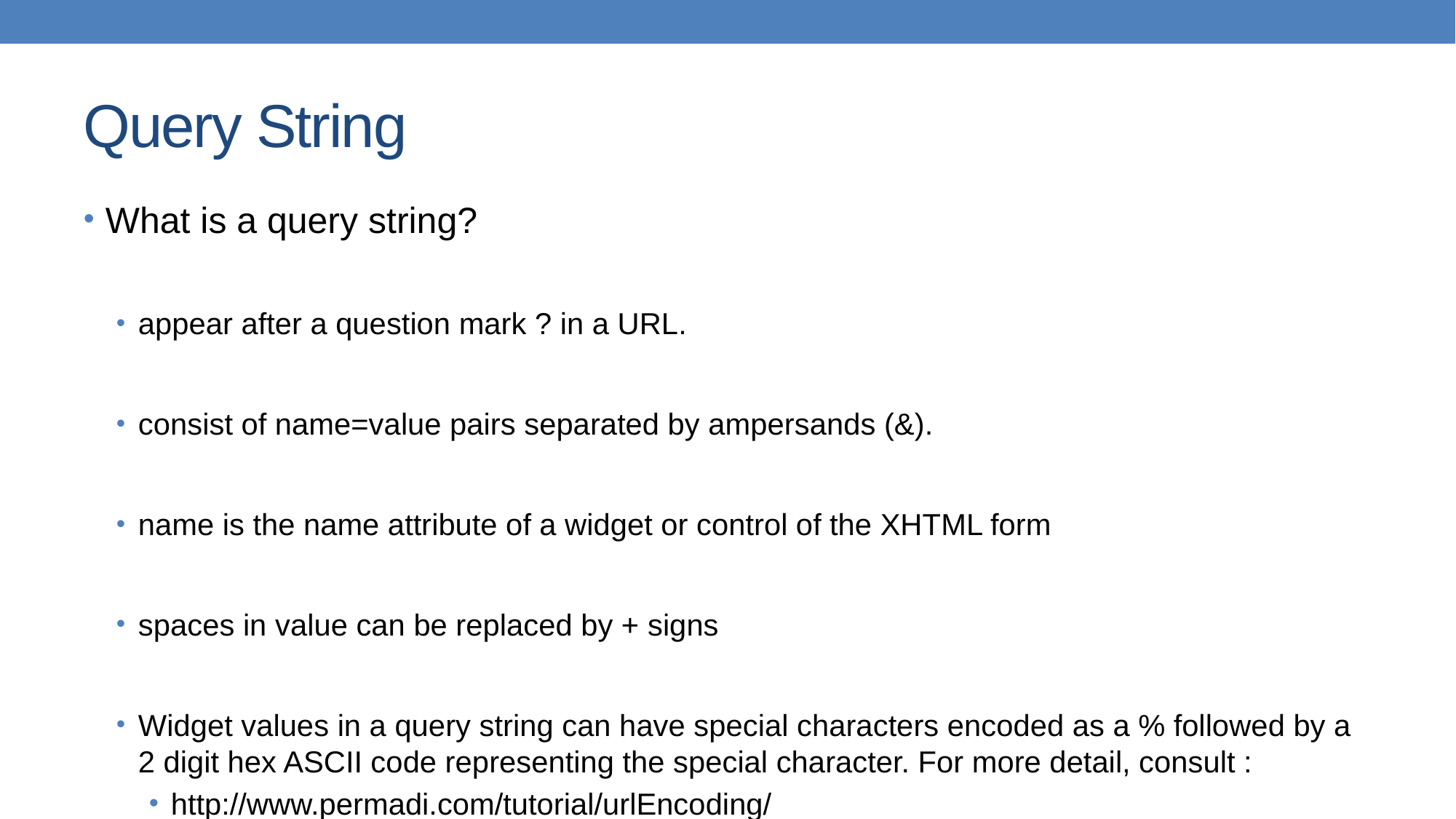

# Query String
What is a query string?

appear after a question mark ? in a URL.

consist of name=value pairs separated by ampersands (&).

name is the name attribute of a widget or control of the XHTML form

spaces in value can be replaced by + signs

Widget values in a query string can have special characters encoded as a % followed by a 2 digit hex ASCII code representing the special character. For more detail, consult :
http://www.permadi.com/tutorial/urlEncoding/